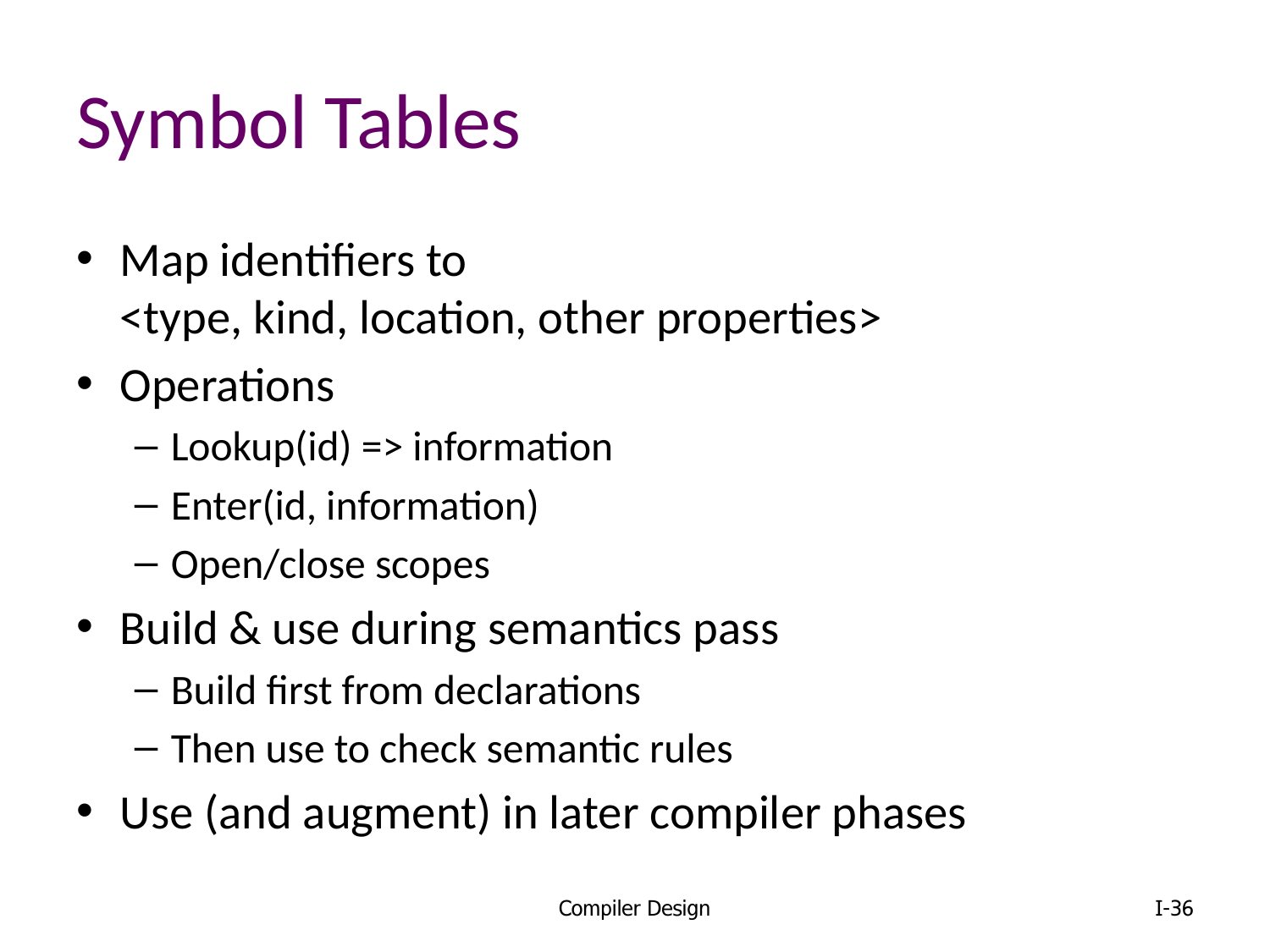

# Symbol Tables
Map identifiers to
<type, kind, location, other properties>
Operations
Lookup(id) => information
Enter(id, information)
Open/close scopes
Build & use during semantics pass
Build first from declarations
Then use to check semantic rules
Use (and augment) in later compiler phases
Compiler Design
I-36